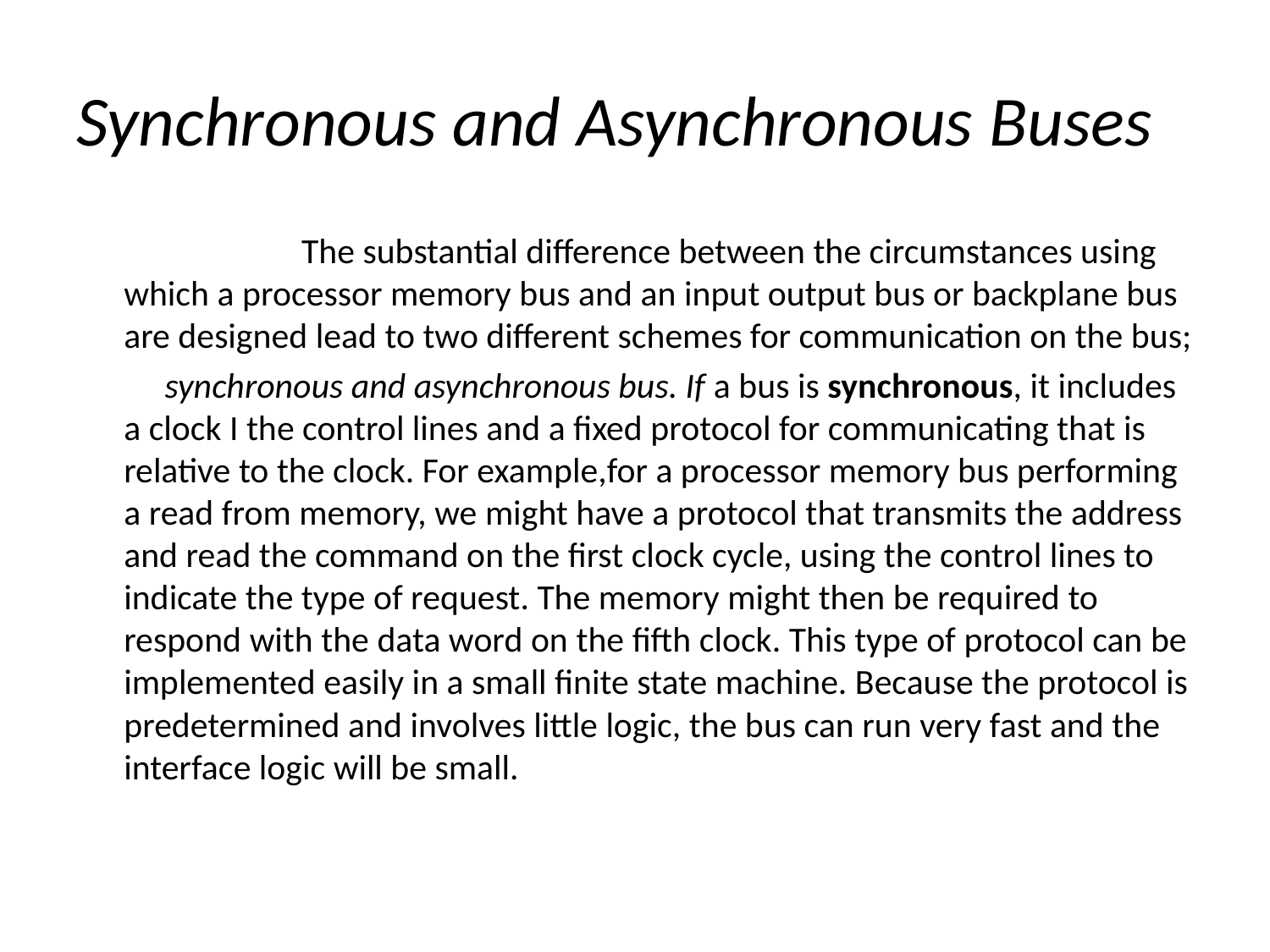

# Synchronous and Asynchronous Buses
                            The substantial difference between the circumstances using which a processor memory bus and an input output bus or backplane bus are designed lead to two different schemes for communication on the bus;
           synchronous and asynchronous bus. If a bus is synchronous, it includes a clock I the control lines and a fixed protocol for communicating that is relative to the clock. For example,for a processor memory bus performing a read from memory, we might have a protocol that transmits the address and read the command on the first clock cycle, using the control lines to indicate the type of request. The memory might then be required to respond with the data word on the fifth clock. This type of protocol can be implemented easily in a small finite state machine. Because the protocol is predetermined and involves little logic, the bus can run very fast and the interface logic will be small.